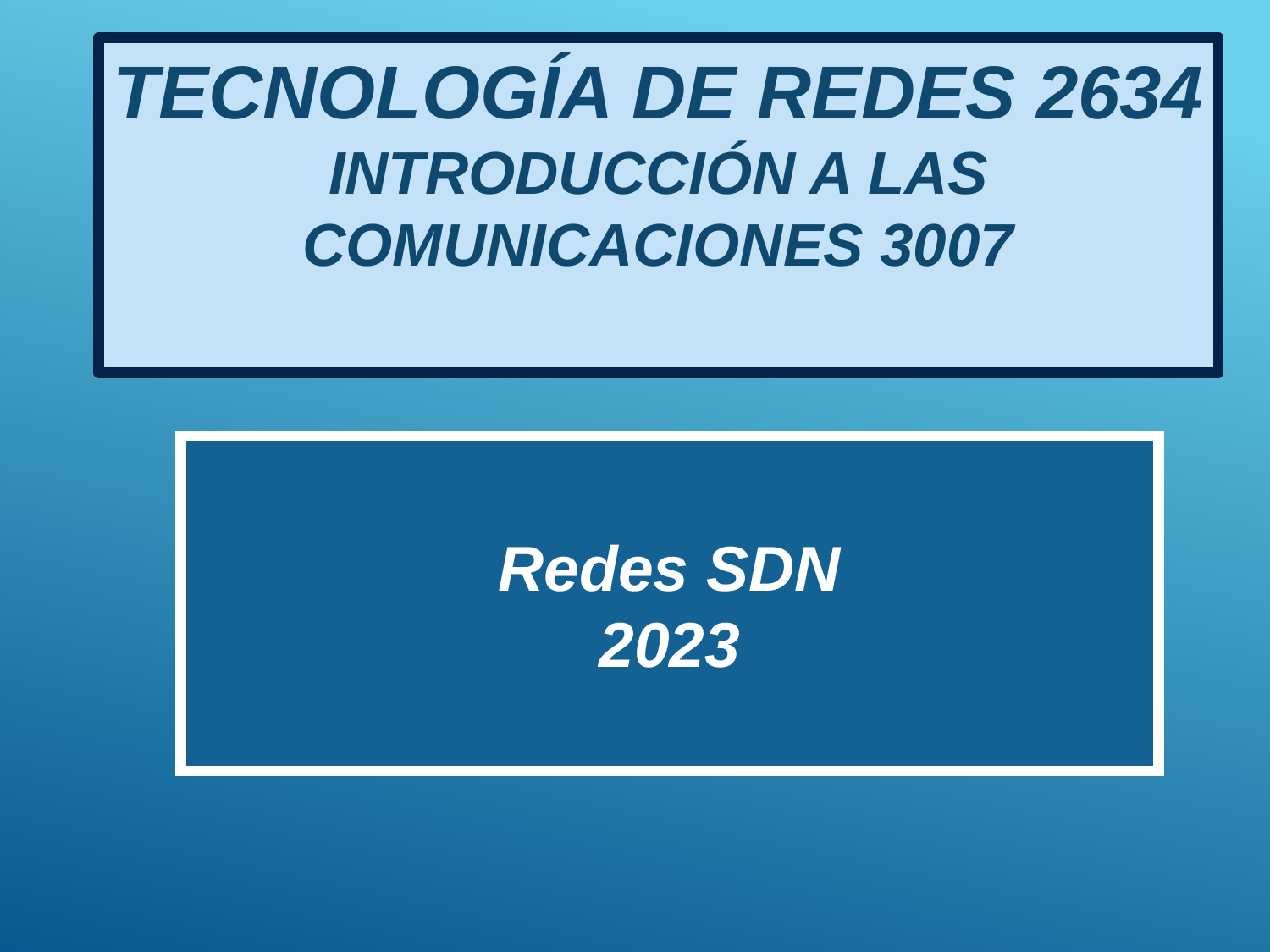

Tecnología de Redes 2634
Introducción a las Comunicaciones 3007
Redes SDN
2023